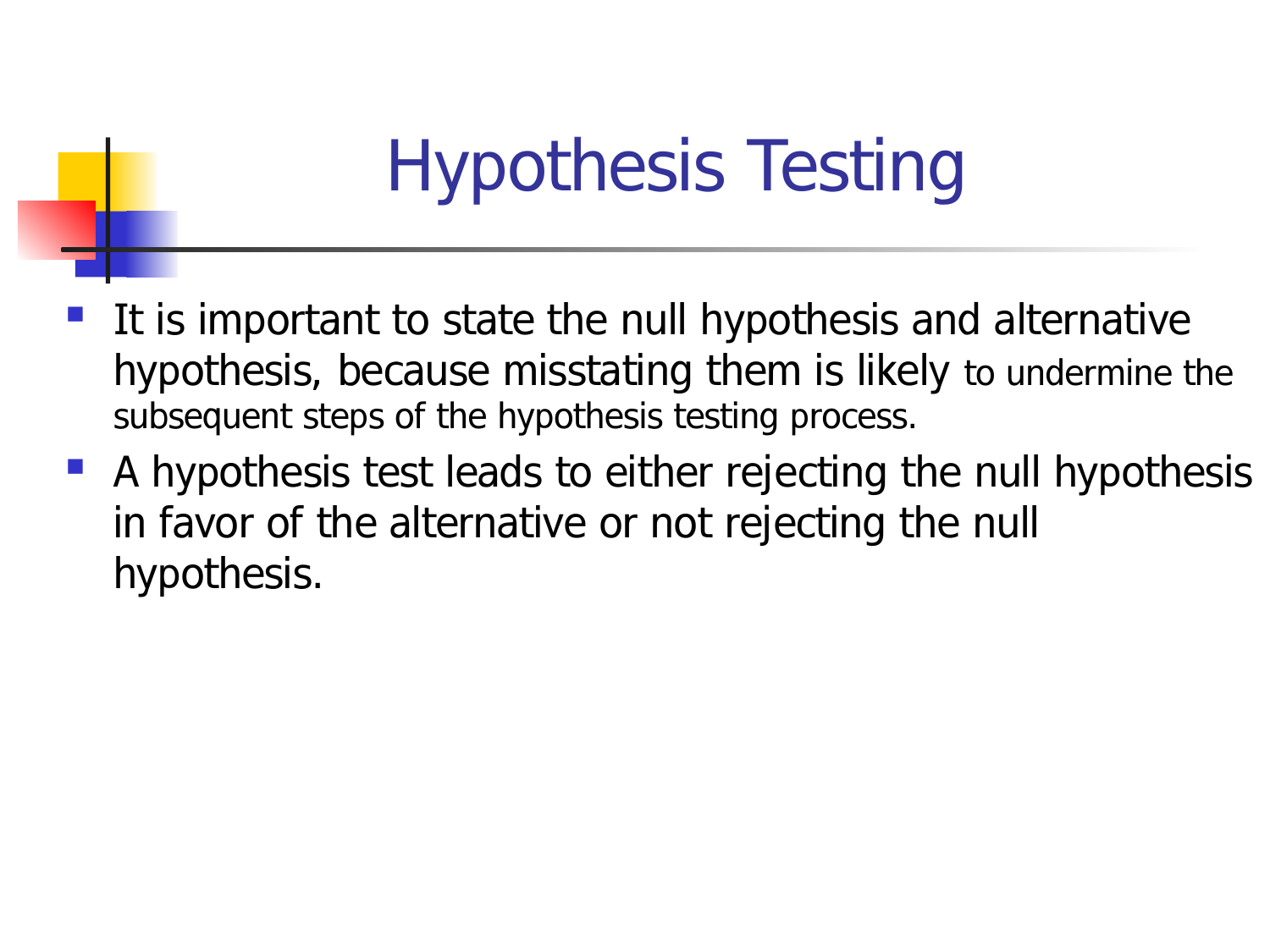

# Hypothesis Testing
It is important to state the null hypothesis and alternative hypothesis, because misstating them is likely to undermine the subsequent steps of the hypothesis testing process.
A hypothesis test leads to either rejecting the null hypothesis in favor of the alternative or not rejecting the null hypothesis.